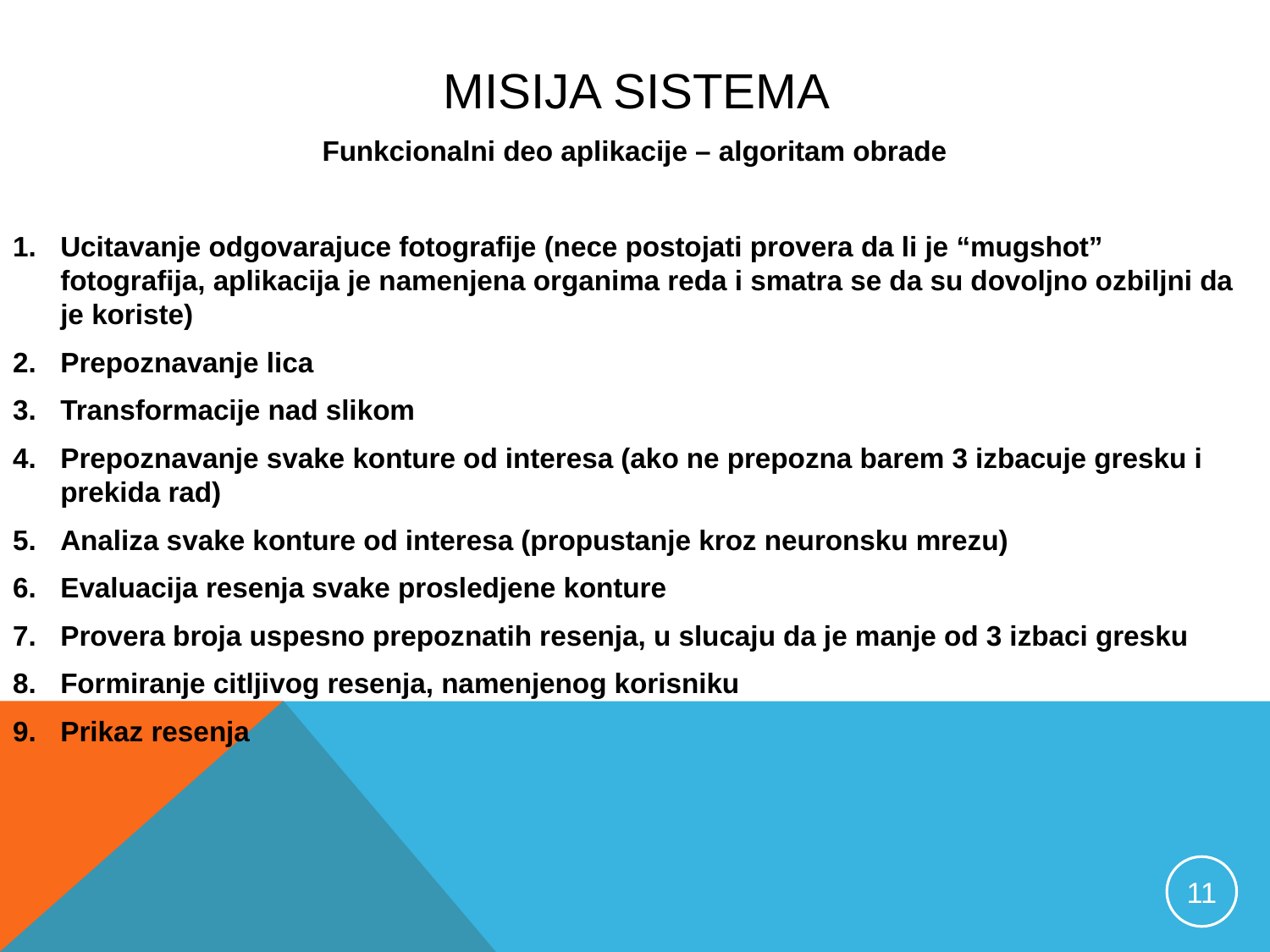

# Misija sistema
Funkcionalni deo aplikacije – algoritam obrade

Ucitavanje odgovarajuce fotografije (nece postojati provera da li je “mugshot” fotografija, aplikacija je namenjena organima reda i smatra se da su dovoljno ozbiljni da je koriste)
Prepoznavanje lica
Transformacije nad slikom
Prepoznavanje svake konture od interesa (ako ne prepozna barem 3 izbacuje gresku i prekida rad)
Analiza svake konture od interesa (propustanje kroz neuronsku mrezu)
Evaluacija resenja svake prosledjene konture
Provera broja uspesno prepoznatih resenja, u slucaju da je manje od 3 izbaci gresku
Formiranje citljivog resenja, namenjenog korisniku
Prikaz resenja
11